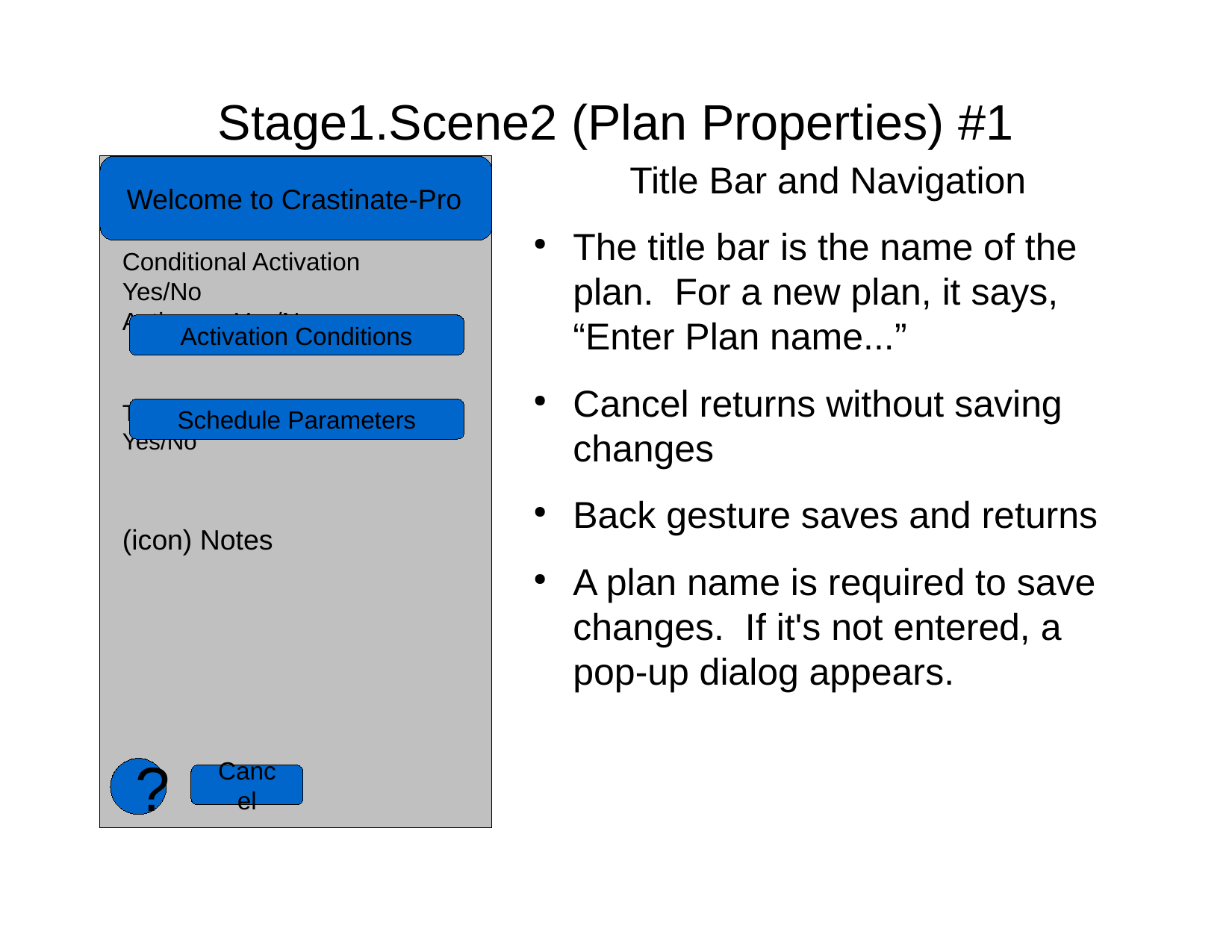

Stage1.Scene2 (Plan Properties) #1

Title Bar and Navigation
The title bar is the name of the plan.  For a new plan, it says, “Enter Plan name...”
Cancel returns without saving changes
Back gesture saves and returns
A plan name is required to save changes.  If it's not entered, a pop-up dialog appears.
Welcome to Crastinate-Pro
Conditional Activation	Yes/No
Active	Yes/No

This Plan is a Schedule	Yes/No

(icon) Notes
Activation Conditions
Schedule Parameters
?
Cancel